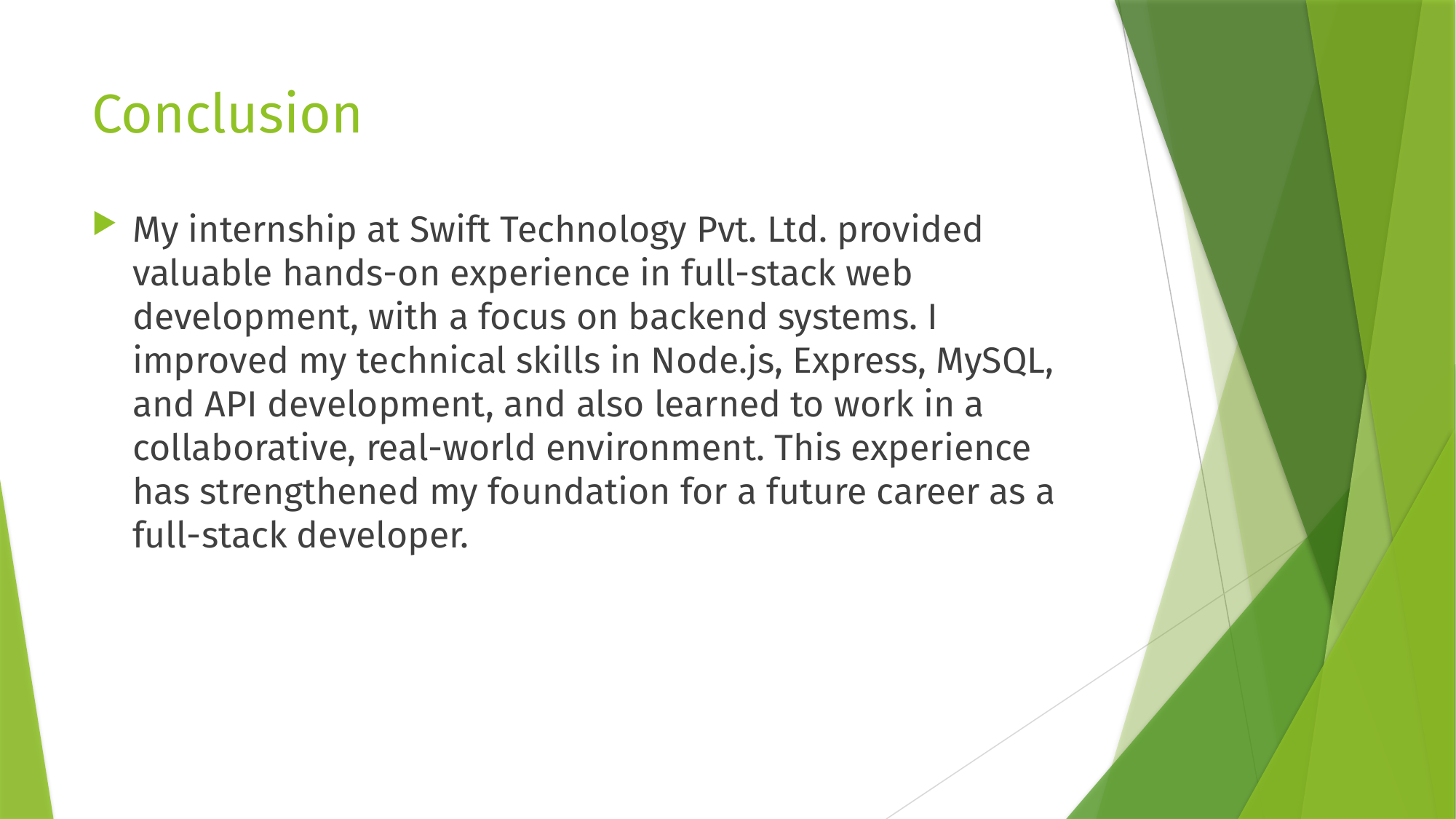

# Conclusion
My internship at Swift Technology Pvt. Ltd. provided valuable hands-on experience in full-stack web development, with a focus on backend systems. I improved my technical skills in Node.js, Express, MySQL, and API development, and also learned to work in a collaborative, real-world environment. This experience has strengthened my foundation for a future career as a full-stack developer.